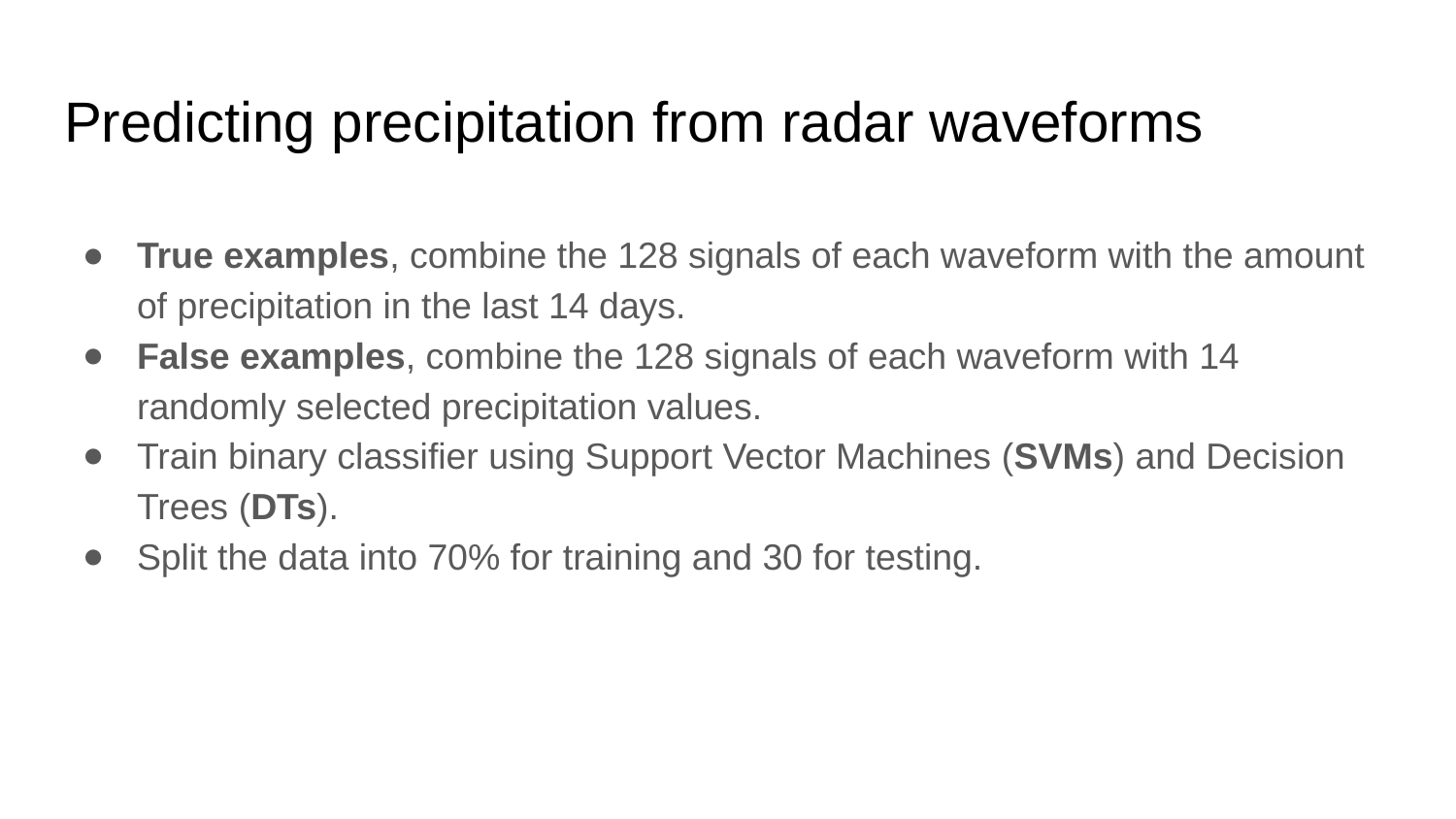

# Predicting precipitation from radar waveforms
True examples, combine the 128 signals of each waveform with the amount of precipitation in the last 14 days.
False examples, combine the 128 signals of each waveform with 14 randomly selected precipitation values.
Train binary classifier using Support Vector Machines (SVMs) and Decision Trees (DTs).
Split the data into 70% for training and 30 for testing.